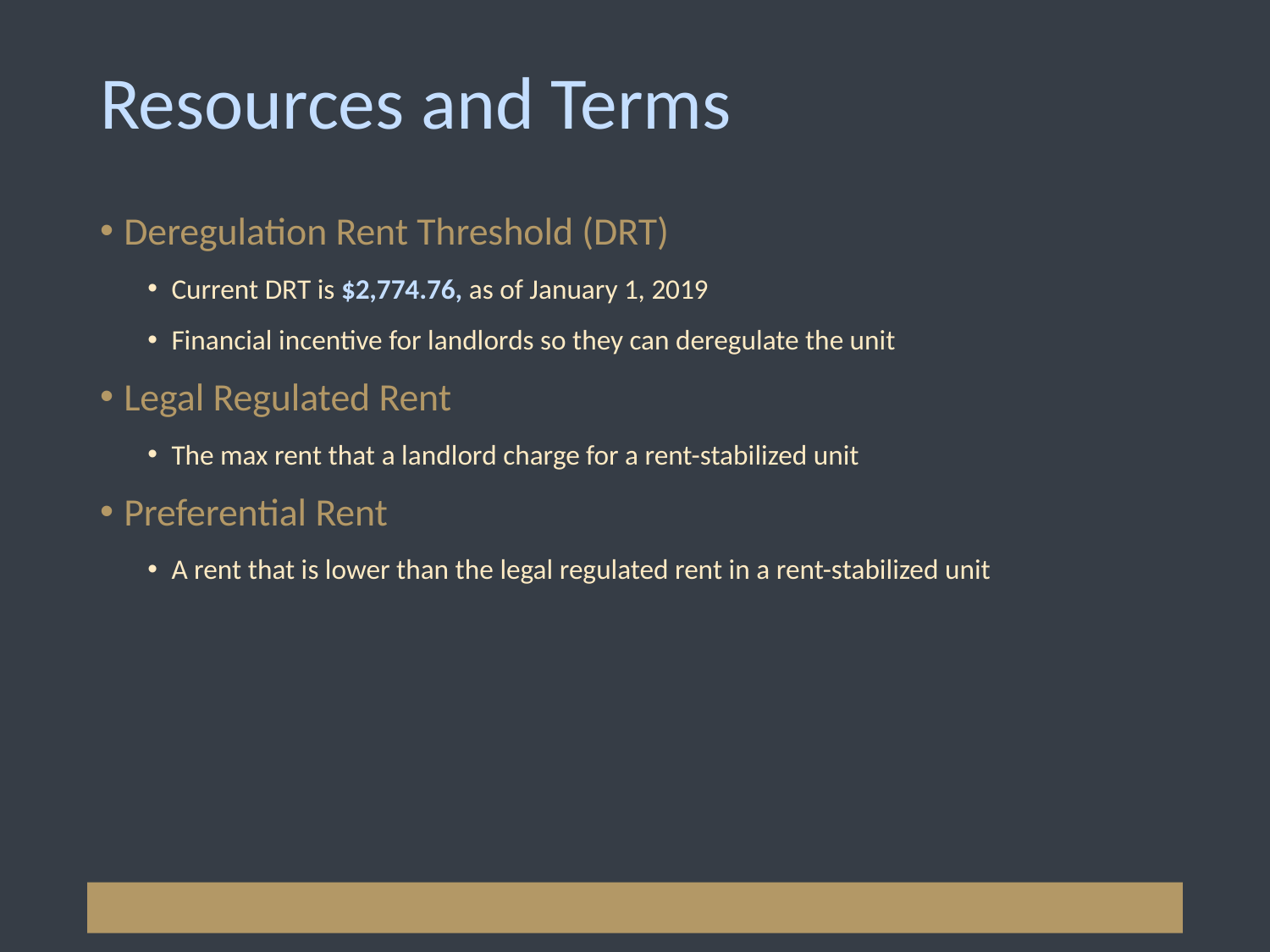

# Resources and Terms
Deregulation Rent Threshold (DRT)
Current DRT is $2,774.76, as of January 1, 2019
Financial incentive for landlords so they can deregulate the unit
Legal Regulated Rent
The max rent that a landlord charge for a rent-stabilized unit
Preferential Rent
A rent that is lower than the legal regulated rent in a rent-stabilized unit